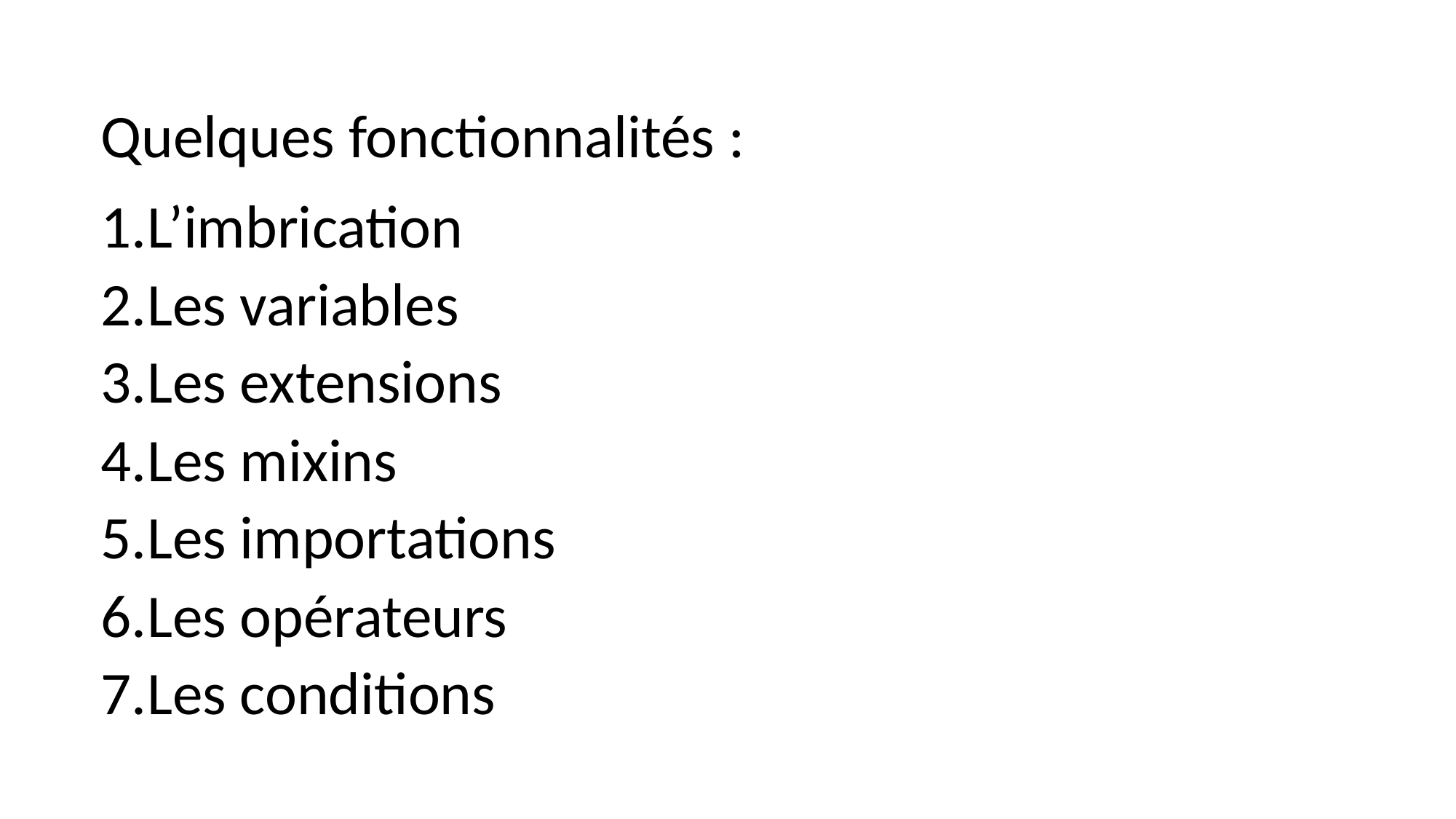

Quelques fonctionnalités :
L’imbrication
Les variables
Les extensions
Les mixins
Les importations
Les opérateurs
Les conditions